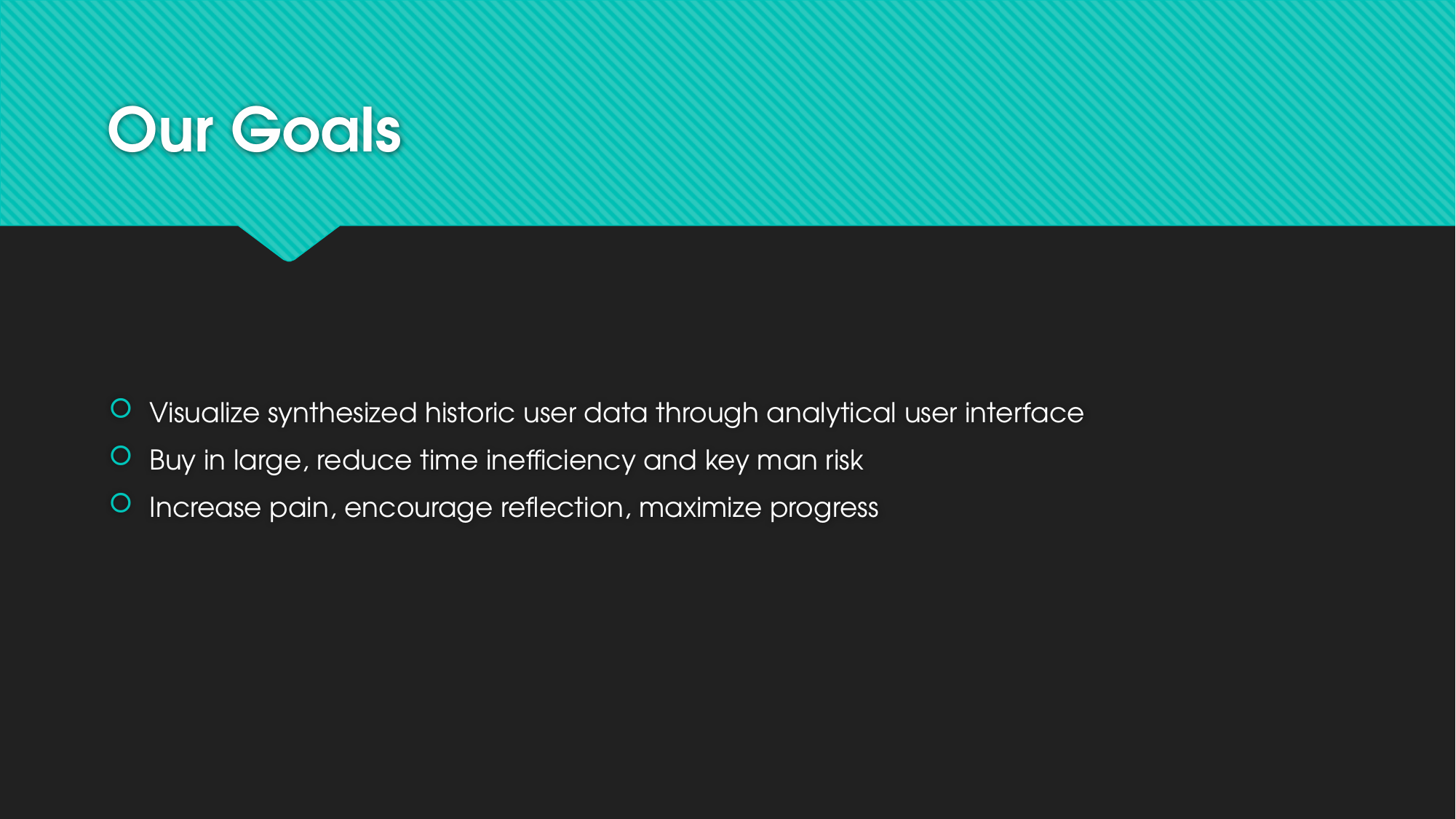

# Our Goals
Visualize synthesized historic user data through analytical user interface
Buy in large, reduce time inefficiency and key man risk
Increase pain, encourage reflection, maximize progress